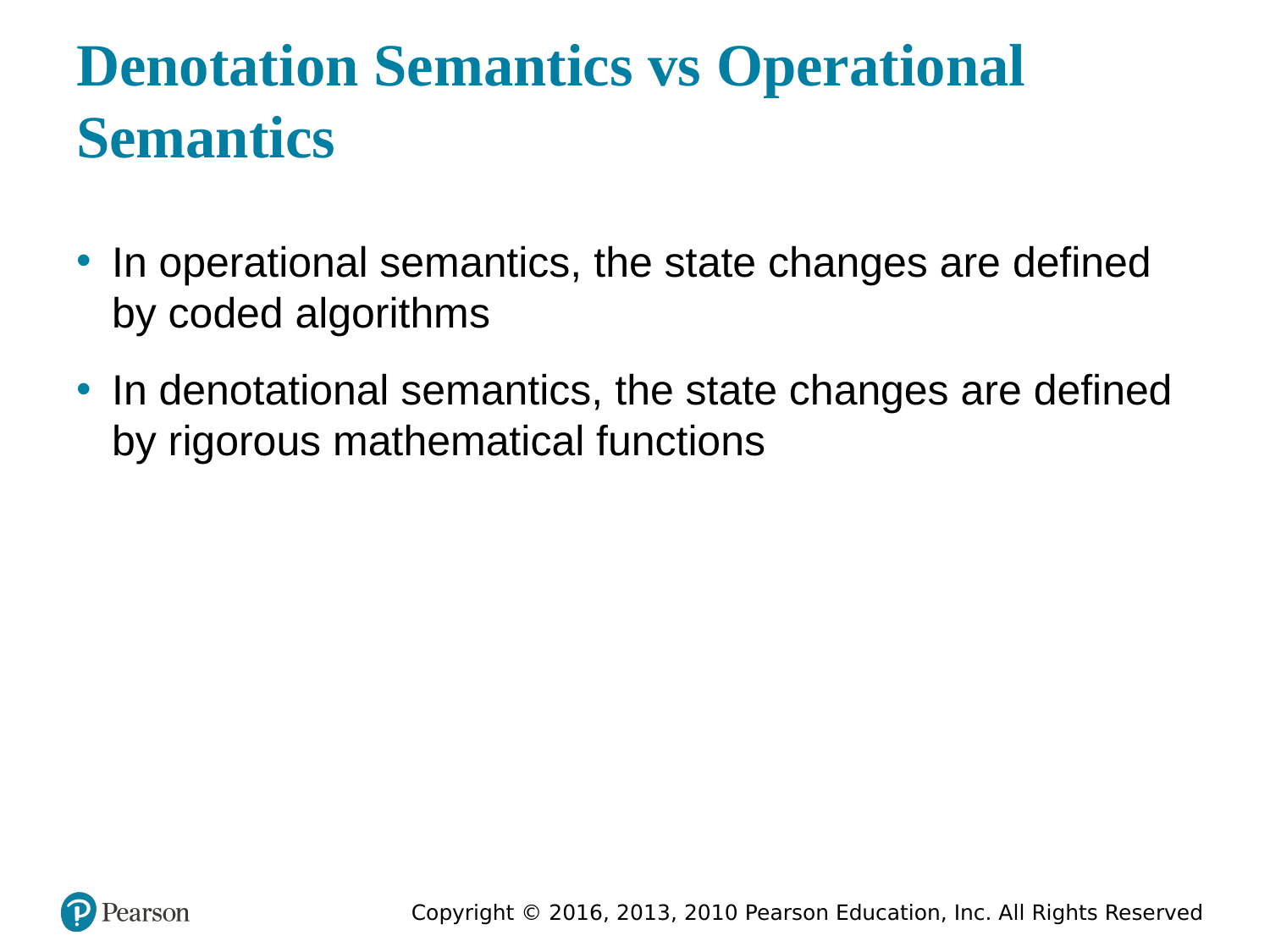

# Denotation Semantics vs Operational Semantics
In operational semantics, the state changes are defined by coded algorithms
In denotational semantics, the state changes are defined by rigorous mathematical functions